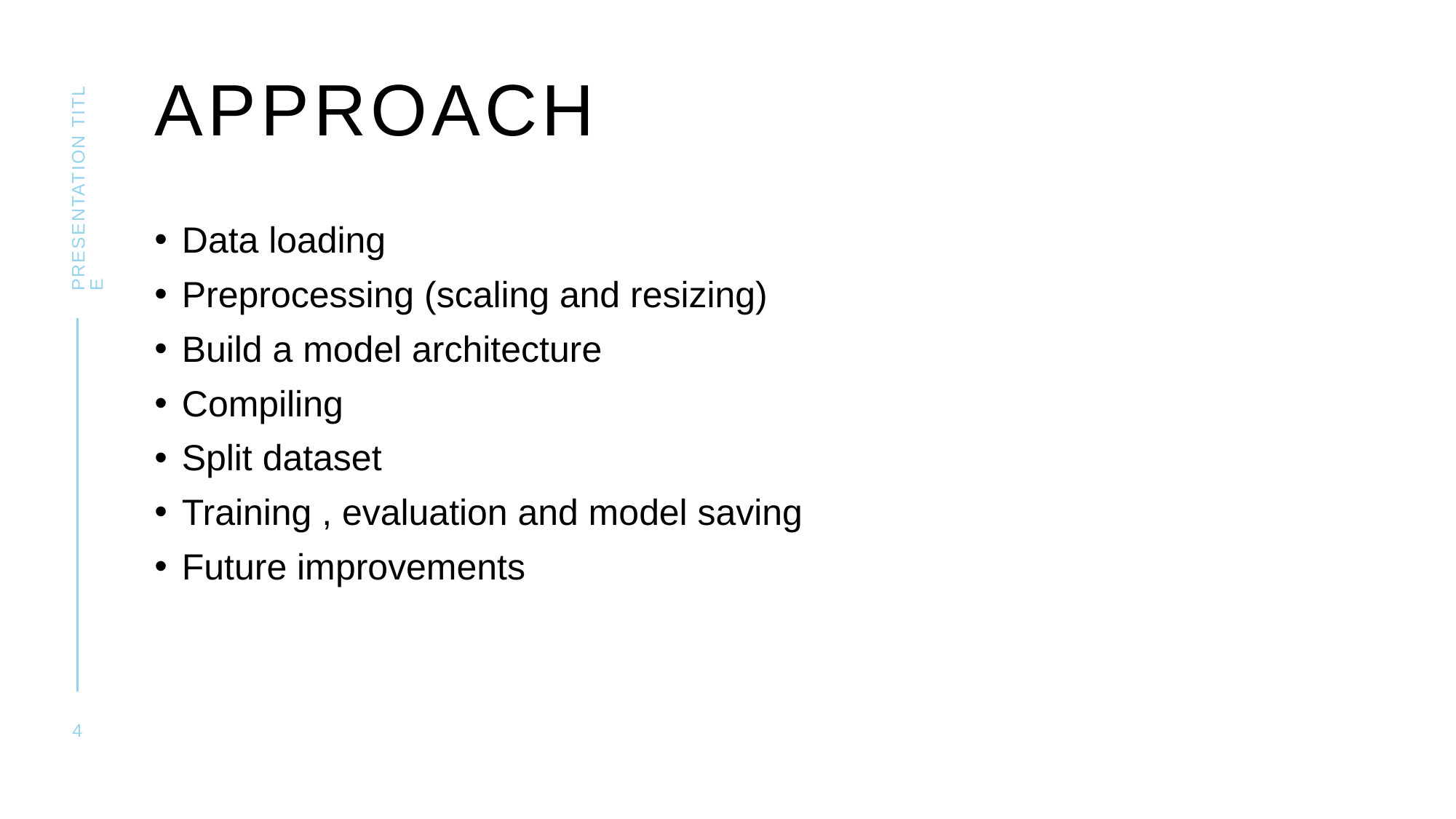

# Approach
presentation title
Data loading
Preprocessing (scaling and resizing)
Build a model architecture
Compiling
Split dataset
Training , evaluation and model saving
Future improvements

4